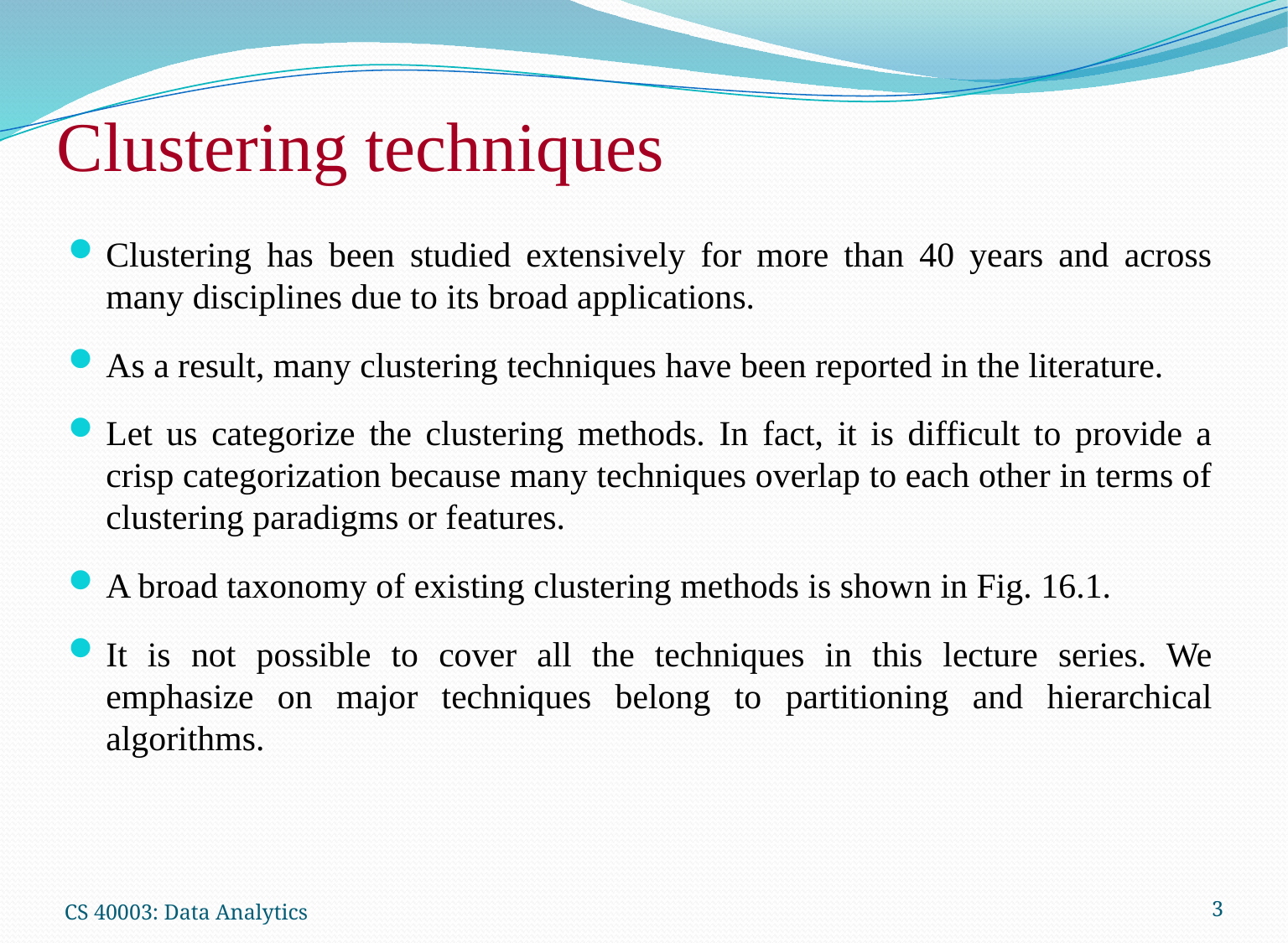

# Clustering techniques
Clustering has been studied extensively for more than 40 years and across many disciplines due to its broad applications.

As a result, many clustering techniques have been reported in the literature.

Let us categorize the clustering methods. In fact, it is difficult to provide a crisp categorization because many techniques overlap to each other in terms of clustering paradigms or features.

A broad taxonomy of existing clustering methods is shown in Fig. 16.1.

It is not possible to cover all the techniques in this lecture series. We emphasize on major techniques belong to partitioning and hierarchical algorithms.

CS 40003: Data Analytics
3